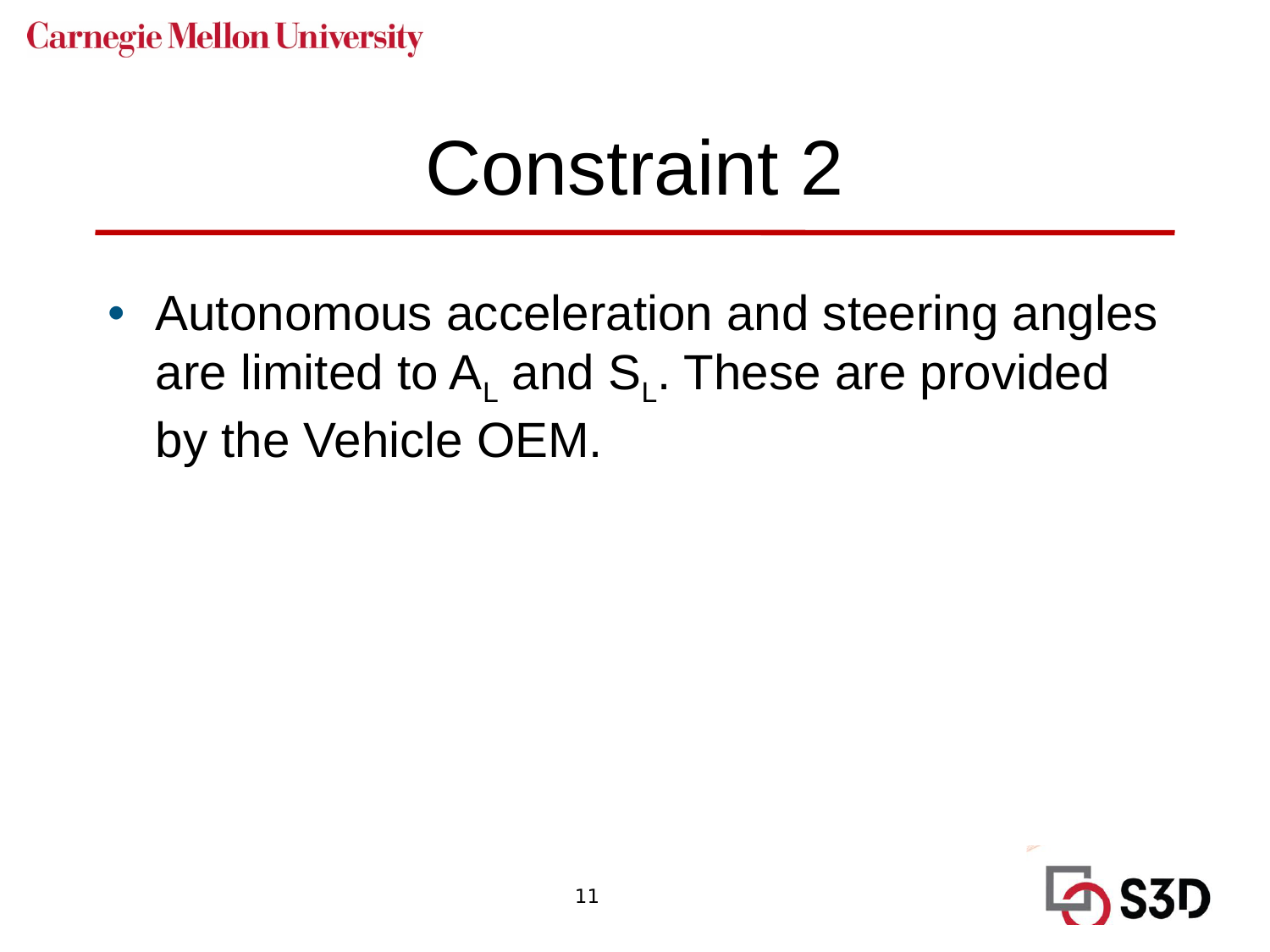

# Constraint 2
Autonomous acceleration and steering angles are limited to AL and SL. These are provided by the Vehicle OEM.